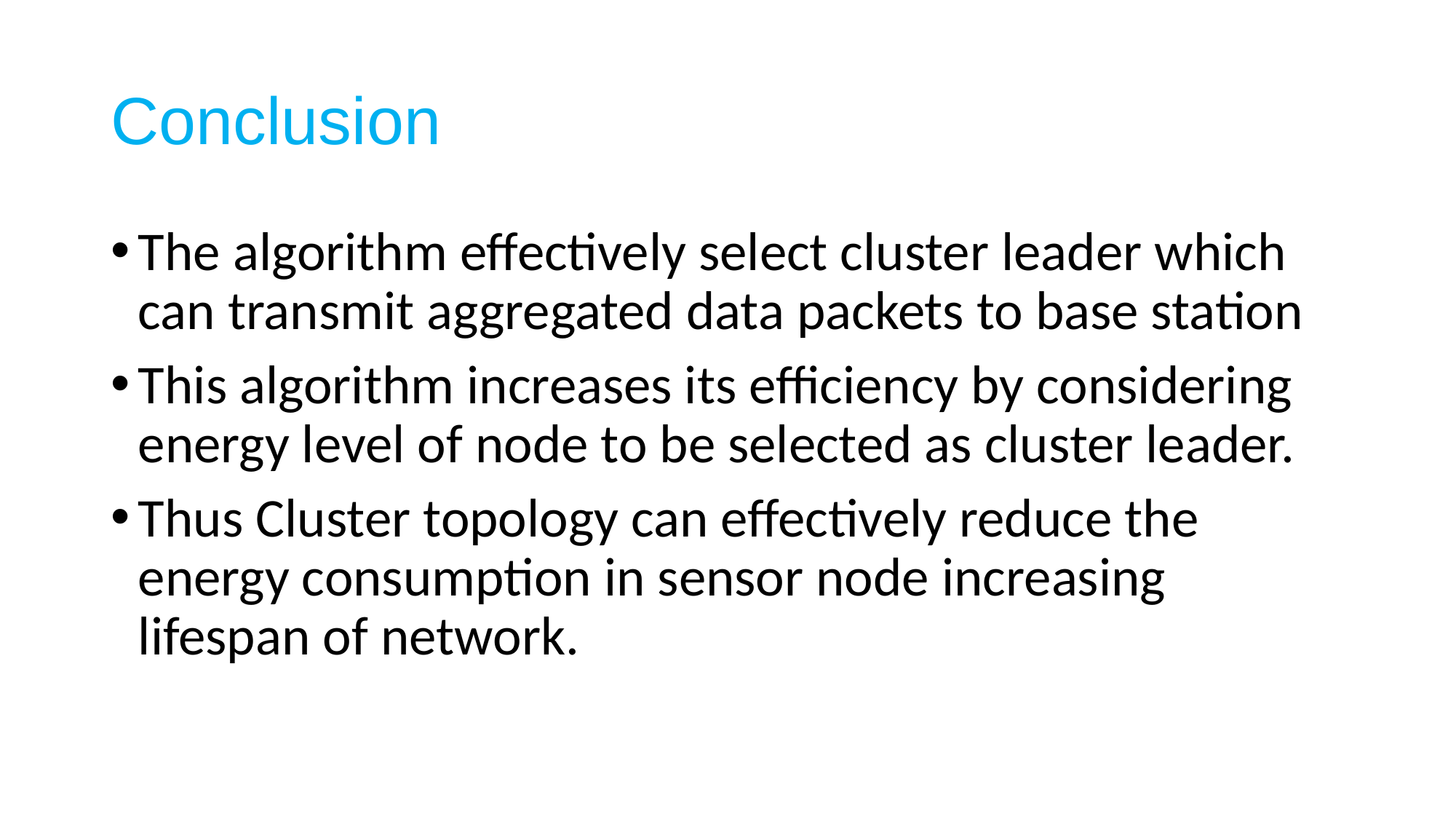

# Conclusion
The algorithm effectively select cluster leader which can transmit aggregated data packets to base station
This algorithm increases its efficiency by considering energy level of node to be selected as cluster leader.
Thus Cluster topology can effectively reduce the energy consumption in sensor node increasing lifespan of network.